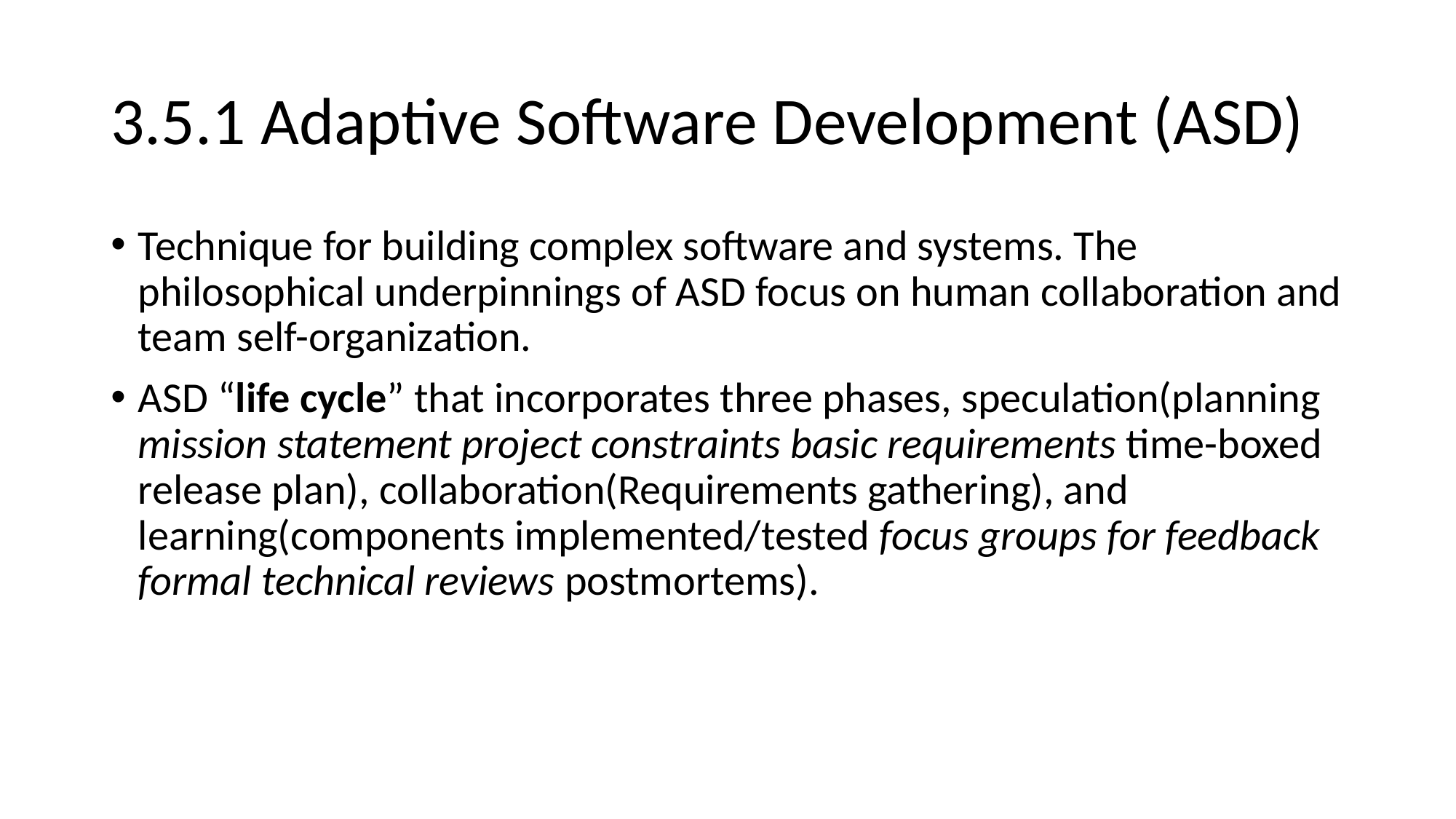

# 3.5.1 Adaptive Software Development (ASD)
Technique for building complex software and systems. The philosophical underpinnings of ASD focus on human collaboration and team self-organization.
ASD “life cycle” that incorporates three phases, speculation(planning mission statement project constraints basic requirements time-boxed release plan), collaboration(Requirements gathering), and learning(components implemented/tested focus groups for feedback formal technical reviews postmortems).